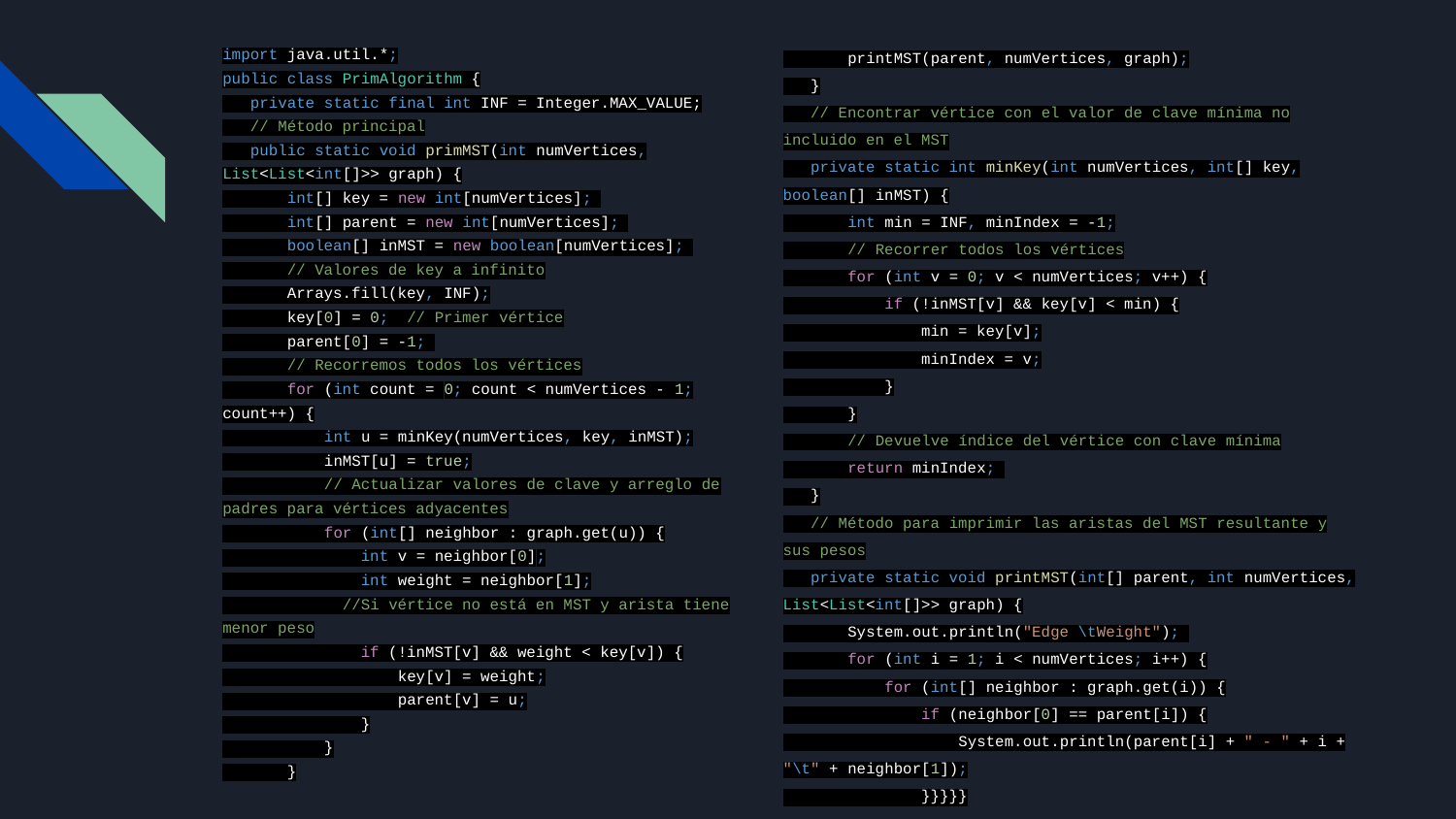

import java.util.*;
public class PrimAlgorithm {
   private static final int INF = Integer.MAX_VALUE;
   // Método principal
   public static void primMST(int numVertices, List<List<int[]>> graph) {
       int[] key = new int[numVertices];
       int[] parent = new int[numVertices];
       boolean[] inMST = new boolean[numVertices];
       // Valores de key a infinito
       Arrays.fill(key, INF);
       key[0] = 0;  // Primer vértice
       parent[0] = -1;
       // Recorremos todos los vértices
       for (int count = 0; count < numVertices - 1; count++) {
           int u = minKey(numVertices, key, inMST);
           inMST[u] = true;
           // Actualizar valores de clave y arreglo de padres para vértices adyacentes
           for (int[] neighbor : graph.get(u)) {
               int v = neighbor[0];
               int weight = neighbor[1];
             //Si vértice no está en MST y arista tiene menor peso
               if (!inMST[v] && weight < key[v]) {
                   key[v] = weight;
                   parent[v] = u;
               }
           }
       }
       printMST(parent, numVertices, graph);
   }
   // Encontrar vértice con el valor de clave mínima no incluido en el MST
   private static int minKey(int numVertices, int[] key, boolean[] inMST) {
       int min = INF, minIndex = -1;
       // Recorrer todos los vértices
       for (int v = 0; v < numVertices; v++) {
           if (!inMST[v] && key[v] < min) {
               min = key[v];
               minIndex = v;
           }
       }
       // Devuelve índice del vértice con clave mínima
       return minIndex;
   }
   // Método para imprimir las aristas del MST resultante y sus pesos
   private static void printMST(int[] parent, int numVertices, List<List<int[]>> graph) {
       System.out.println("Edge \tWeight");
       for (int i = 1; i < numVertices; i++) {
           for (int[] neighbor : graph.get(i)) {
               if (neighbor[0] == parent[i]) {
                   System.out.println(parent[i] + " - " + i + "\t" + neighbor[1]);
               }}}}}